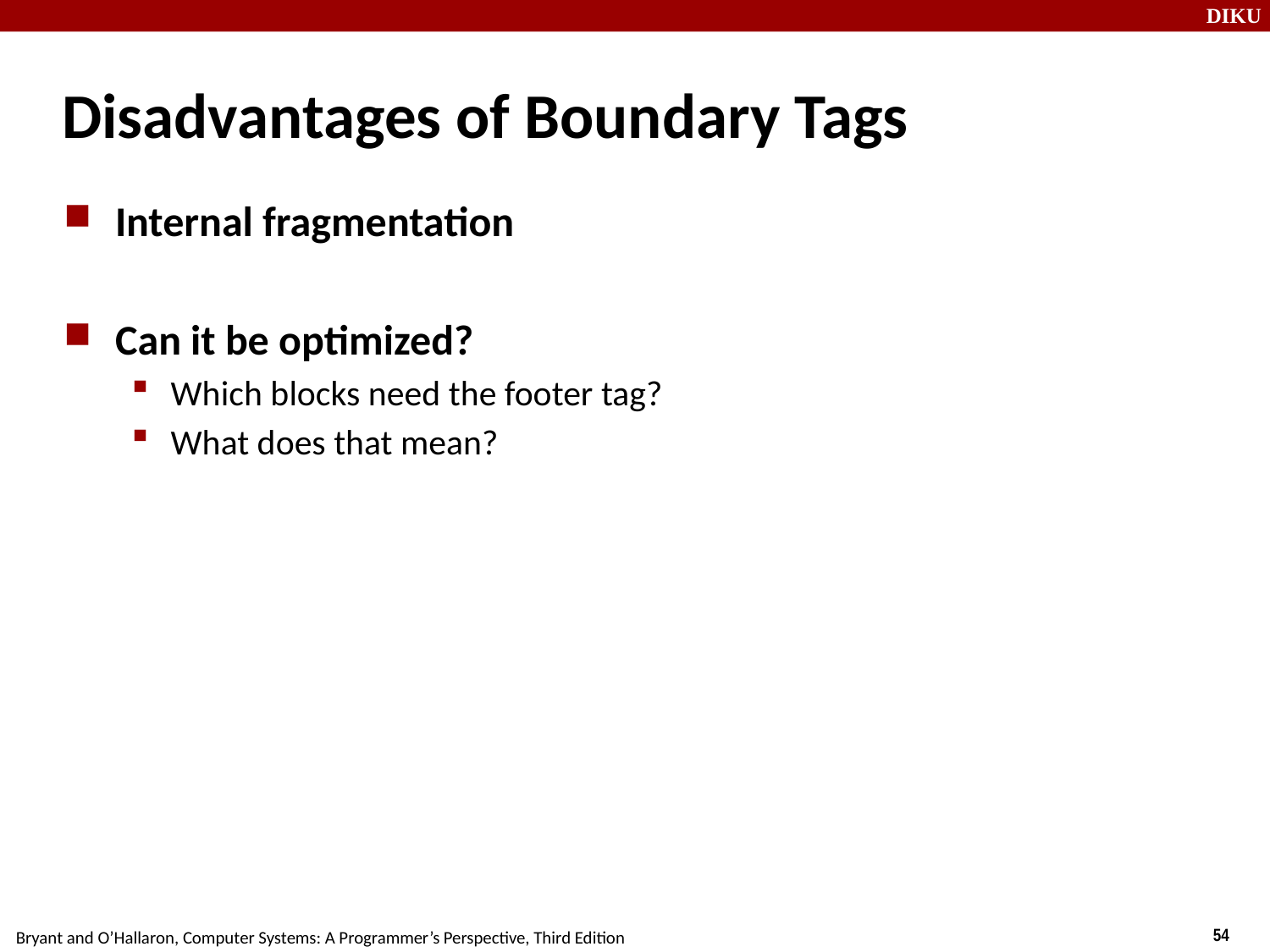

Disadvantages of Boundary Tags
Internal fragmentation

Can it be optimized?
Which blocks need the footer tag?
What does that mean?